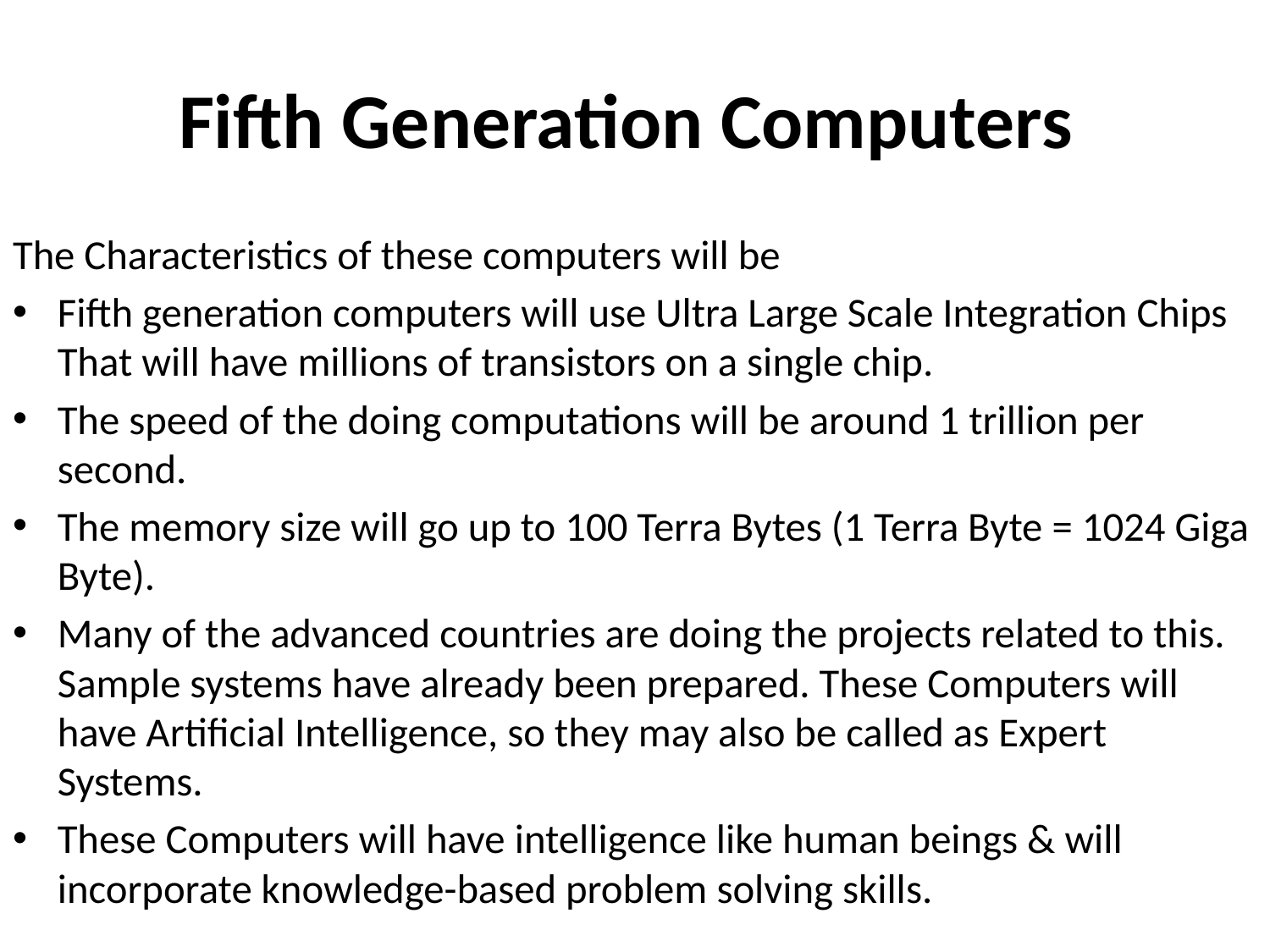

# Fifth Generation Computers
The Characteristics of these computers will be
Fifth generation computers will use Ultra Large Scale Integration Chips That will have millions of transistors on a single chip.
The speed of the doing computations will be around 1 trillion per second.
The memory size will go up to 100 Terra Bytes (1 Terra Byte = 1024 Giga Byte).
Many of the advanced countries are doing the projects related to this. Sample systems have already been prepared. These Computers will have Artificial Intelligence, so they may also be called as Expert Systems.
These Computers will have intelligence like human beings & will incorporate knowledge-based problem solving skills.